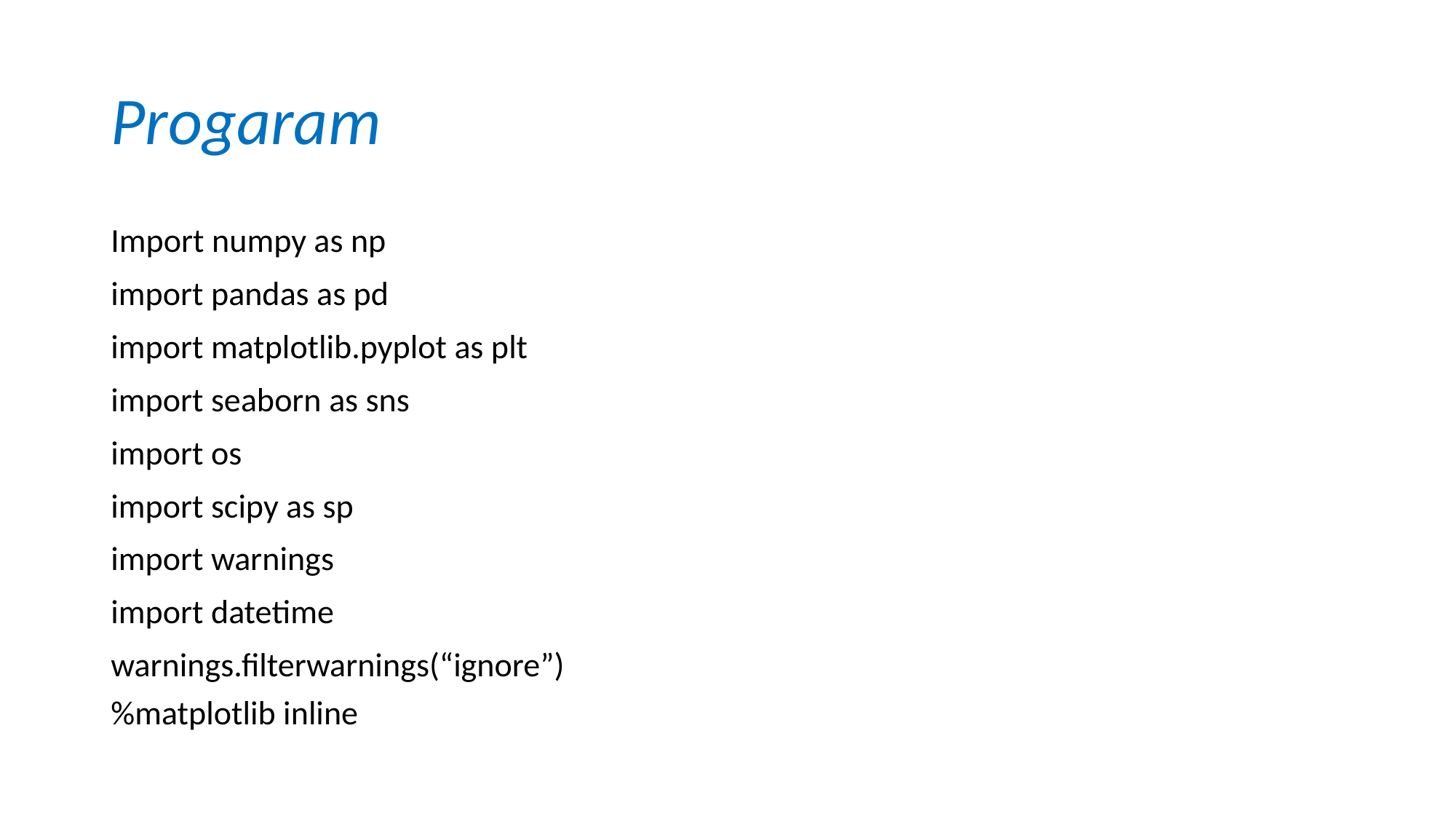

# Progaram
Import numpy as np
import pandas as pd
import matplotlib.pyplot as plt
import seaborn as sns
import os
import scipy as sp
import warnings
import datetime
warnings.filterwarnings(“ignore”)
%matplotlib inline